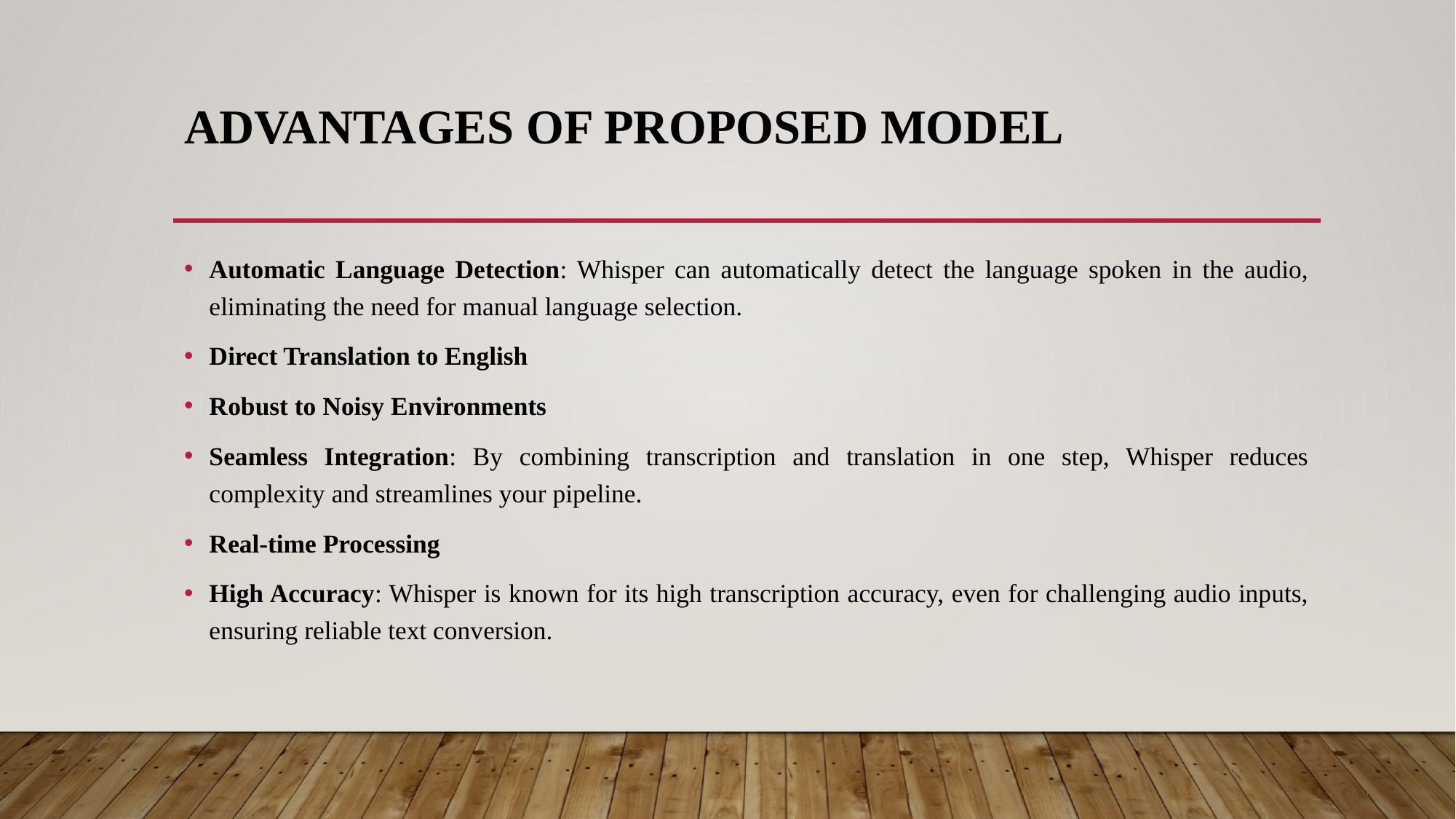

# Advantages of proposed model
Automatic Language Detection: Whisper can automatically detect the language spoken in the audio, eliminating the need for manual language selection.
Direct Translation to English
Robust to Noisy Environments
Seamless Integration: By combining transcription and translation in one step, Whisper reduces complexity and streamlines your pipeline.
Real-time Processing
High Accuracy: Whisper is known for its high transcription accuracy, even for challenging audio inputs, ensuring reliable text conversion.